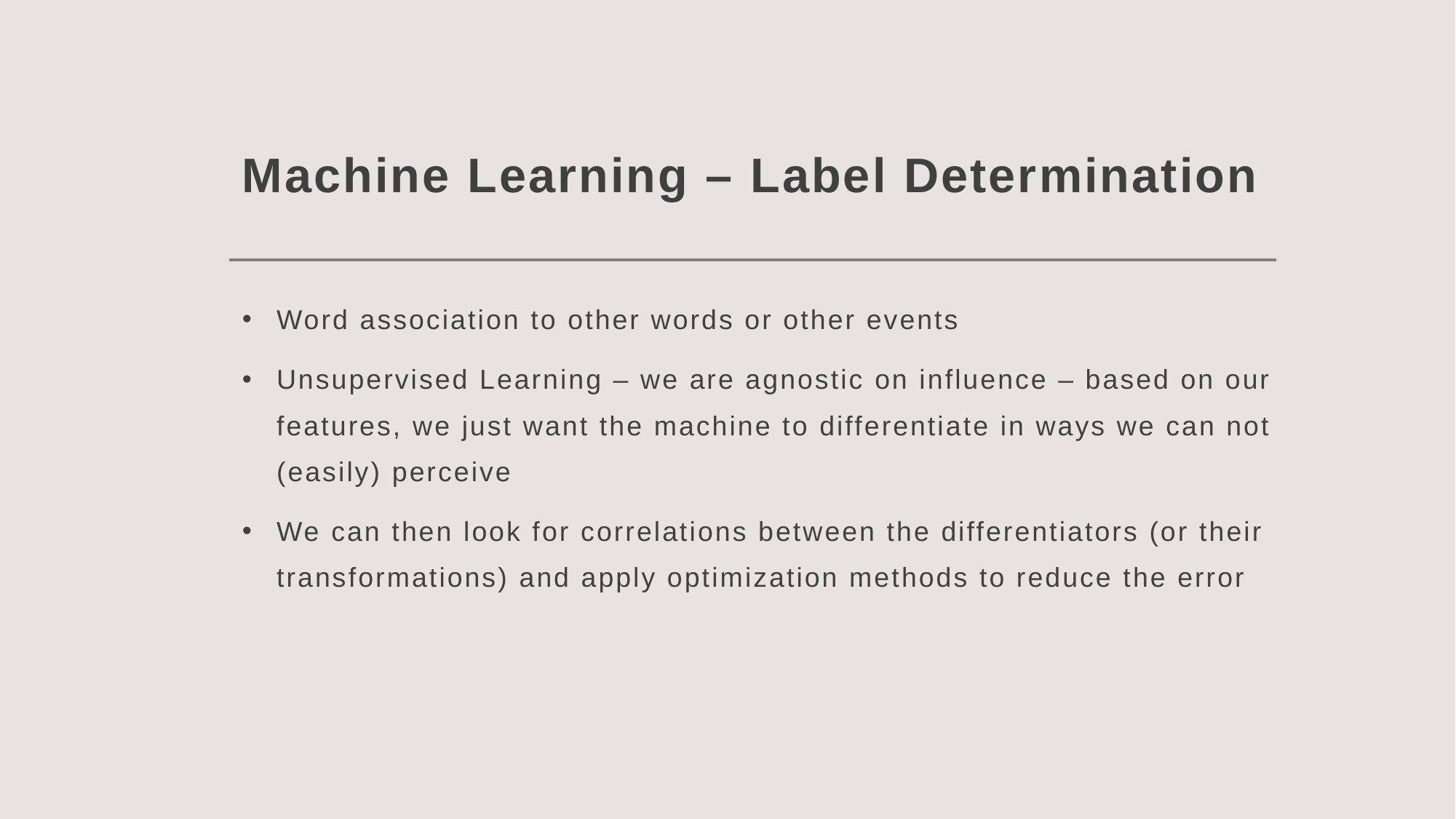

# Machine Learning – Label Determination
Word association to other words or other events
Unsupervised Learning – we are agnostic on influence – based on our features, we just want the machine to differentiate in ways we can not (easily) perceive
We can then look for correlations between the differentiators (or their transformations) and apply optimization methods to reduce the error